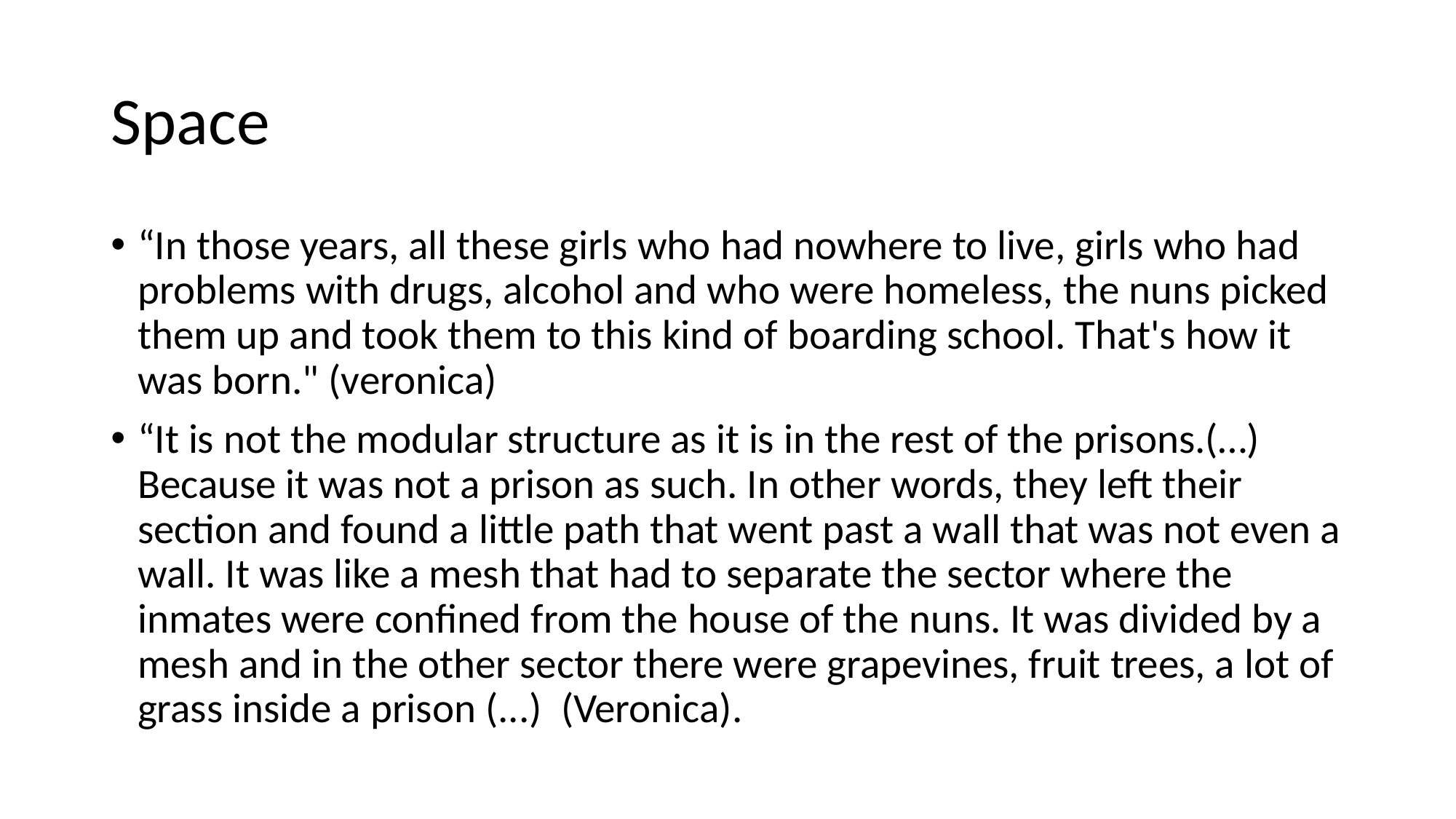

# Space
“In those years, all these girls who had nowhere to live, girls who had problems with drugs, alcohol and who were homeless, the nuns picked them up and took them to this kind of boarding school. That's how it was born." (veronica)
“It is not the modular structure as it is in the rest of the prisons.(…) Because it was not a prison as such. In other words, they left their section and found a little path that went past a wall that was not even a wall. It was like a mesh that had to separate the sector where the inmates were confined from the house of the nuns. It was divided by a mesh and in the other sector there were grapevines, fruit trees, a lot of grass inside a prison (...)  (Veronica).